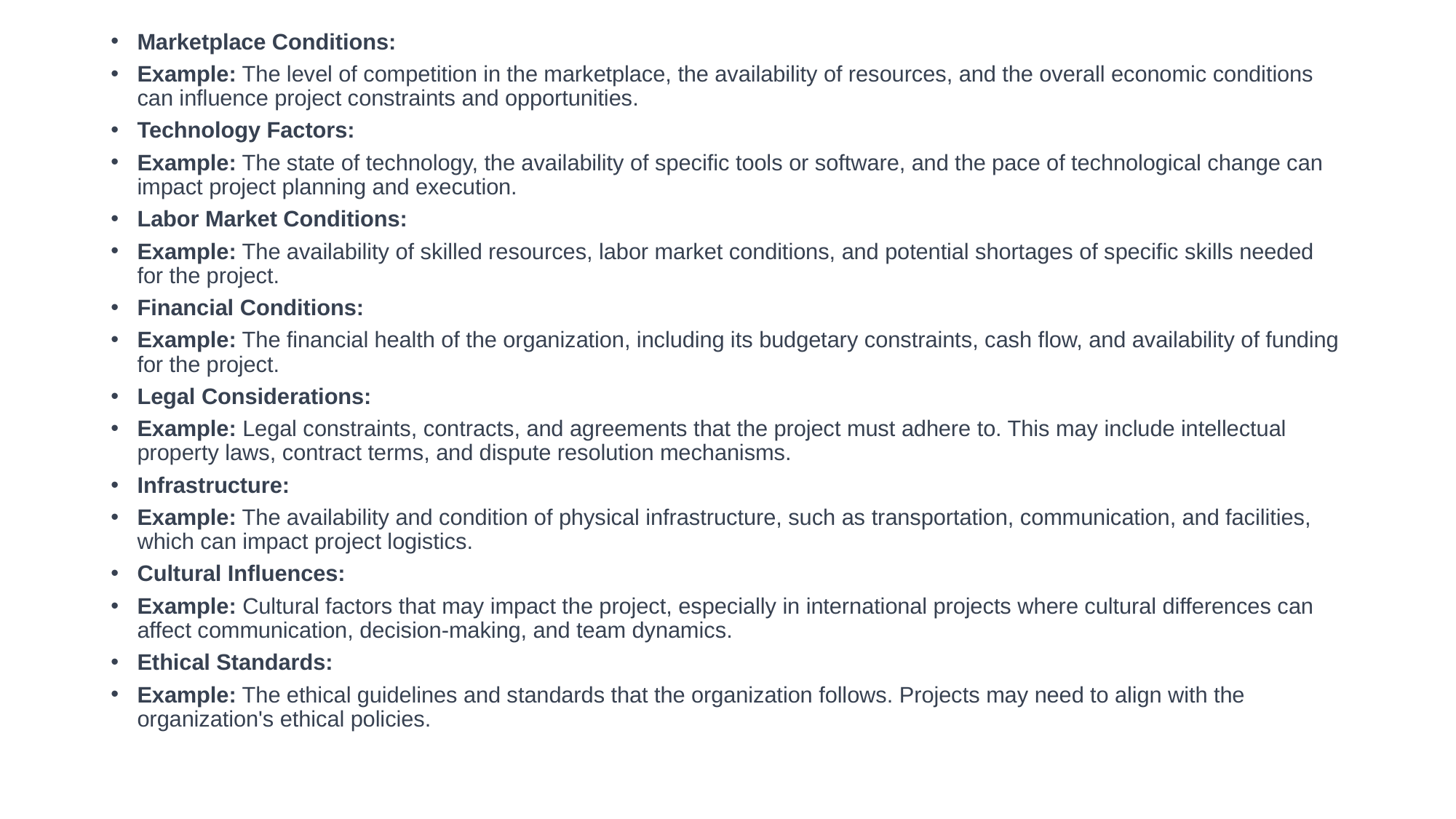

Marketplace Conditions:
Example: The level of competition in the marketplace, the availability of resources, and the overall economic conditions can influence project constraints and opportunities.
Technology Factors:
Example: The state of technology, the availability of specific tools or software, and the pace of technological change can impact project planning and execution.
Labor Market Conditions:
Example: The availability of skilled resources, labor market conditions, and potential shortages of specific skills needed for the project.
Financial Conditions:
Example: The financial health of the organization, including its budgetary constraints, cash flow, and availability of funding for the project.
Legal Considerations:
Example: Legal constraints, contracts, and agreements that the project must adhere to. This may include intellectual property laws, contract terms, and dispute resolution mechanisms.
Infrastructure:
Example: The availability and condition of physical infrastructure, such as transportation, communication, and facilities, which can impact project logistics.
Cultural Influences:
Example: Cultural factors that may impact the project, especially in international projects where cultural differences can affect communication, decision-making, and team dynamics.
Ethical Standards:
Example: The ethical guidelines and standards that the organization follows. Projects may need to align with the organization's ethical policies.